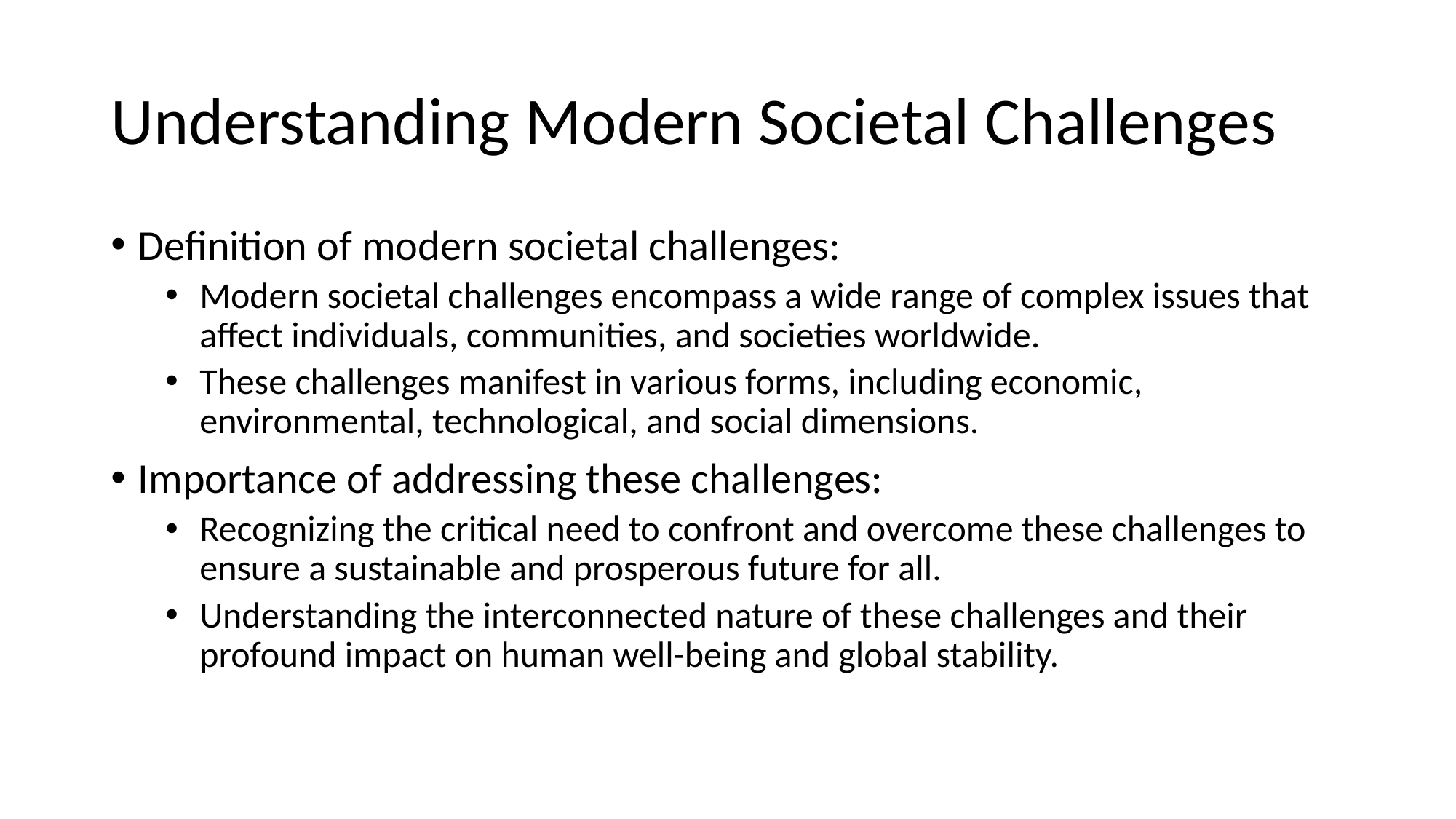

# Understanding Modern Societal Challenges
Definition of modern societal challenges:
Modern societal challenges encompass a wide range of complex issues that affect individuals, communities, and societies worldwide.
These challenges manifest in various forms, including economic, environmental, technological, and social dimensions.
Importance of addressing these challenges:
Recognizing the critical need to confront and overcome these challenges to ensure a sustainable and prosperous future for all.
Understanding the interconnected nature of these challenges and their profound impact on human well-being and global stability.